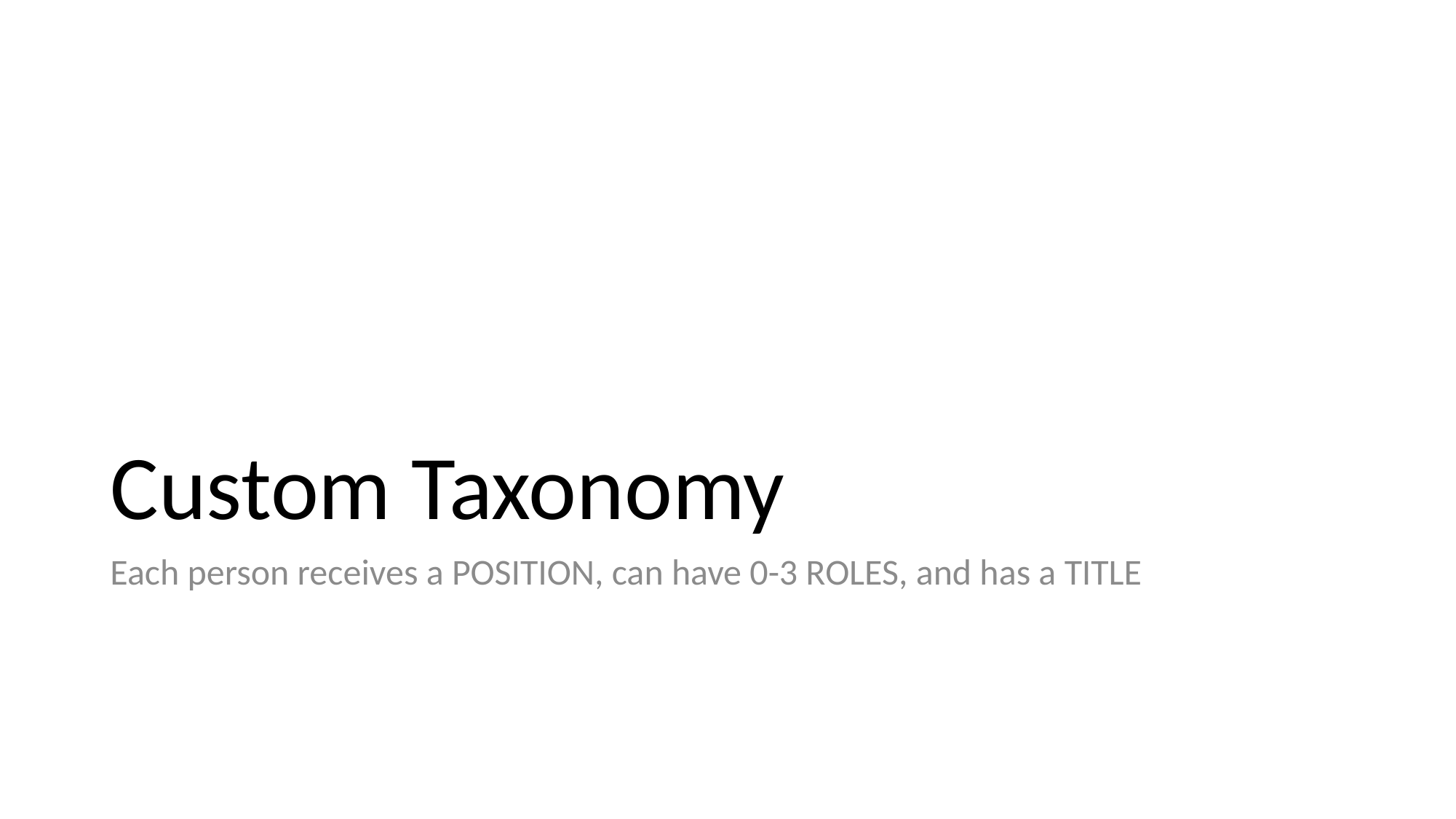

# Custom Taxonomy
Each person receives a POSITION, can have 0-3 ROLES, and has a TITLE